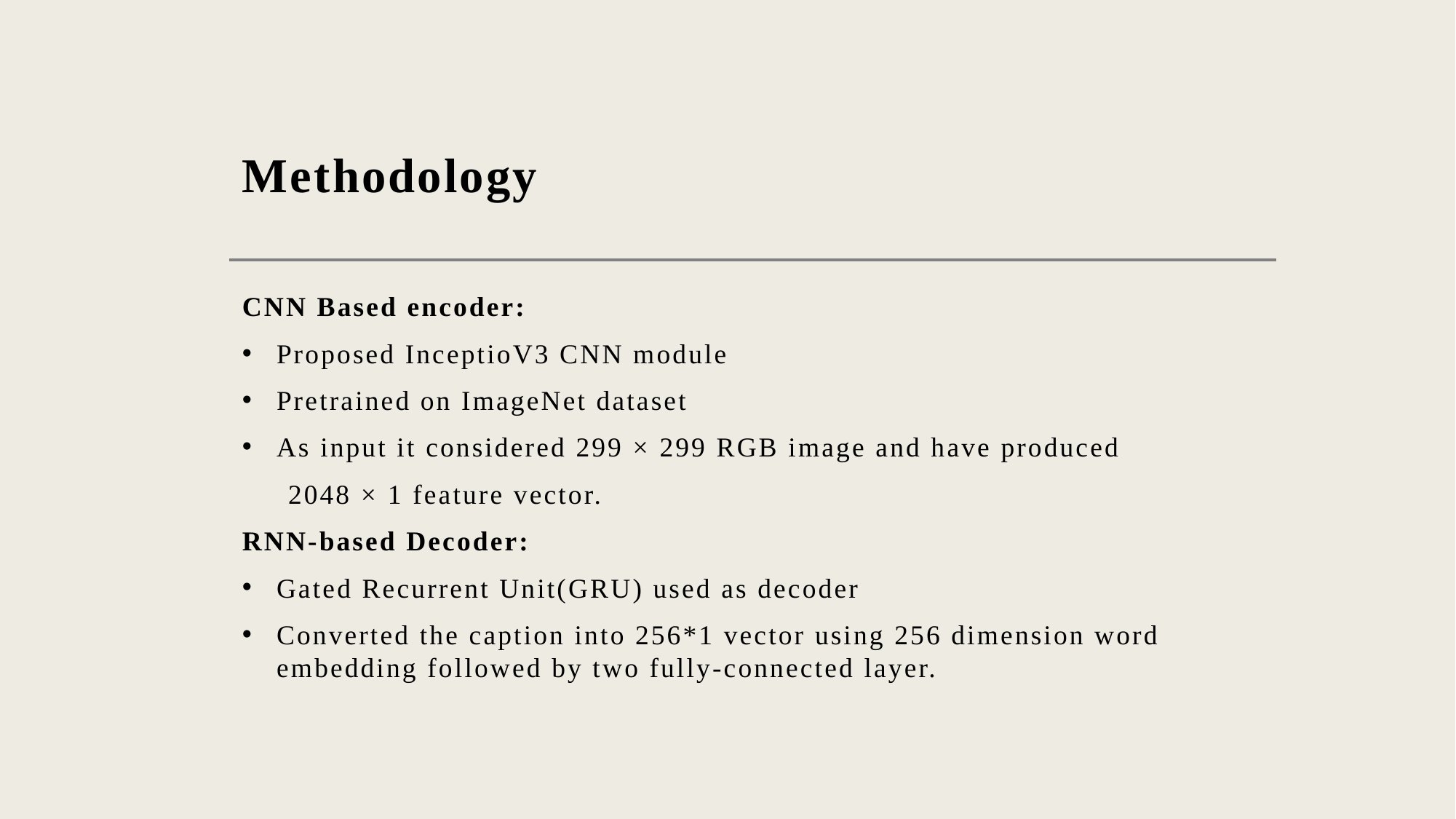

# Methodology
CNN Based encoder:
Proposed InceptioV3 CNN module
Pretrained on ImageNet dataset
As input it considered 299 × 299 RGB image and have produced
     2048 × 1 feature vector.
RNN-based Decoder:
Gated Recurrent Unit(GRU) used as decoder
Converted the caption into 256*1 vector using 256 dimension word embedding followed by two fully-connected layer.